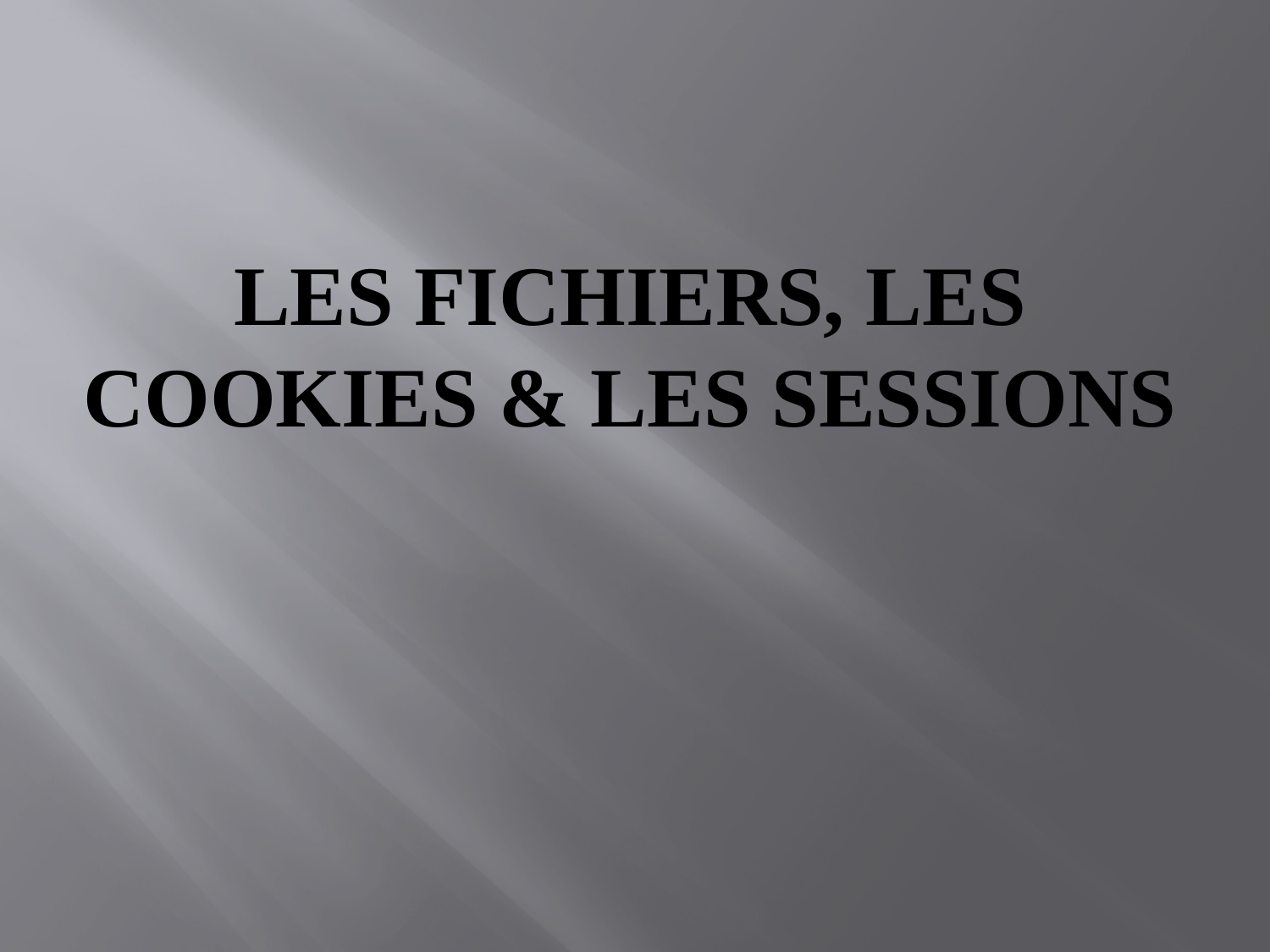

# Les fichiers, les cookies & les sessions